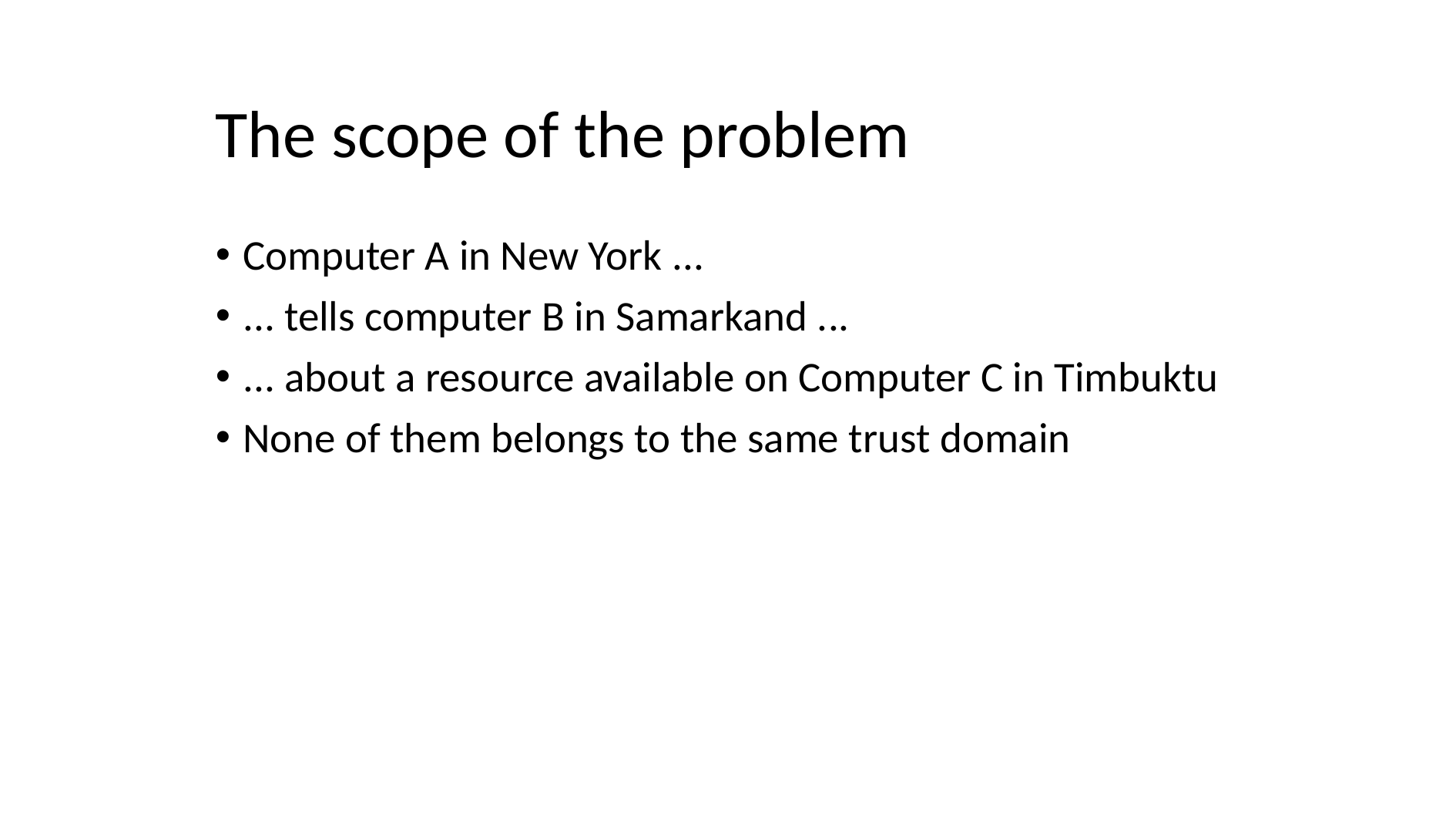

# The scope of the problem
Computer A in New York ...
... tells computer B in Samarkand ...
... about a resource available on Computer C in Timbuktu
None of them belongs to the same trust domain